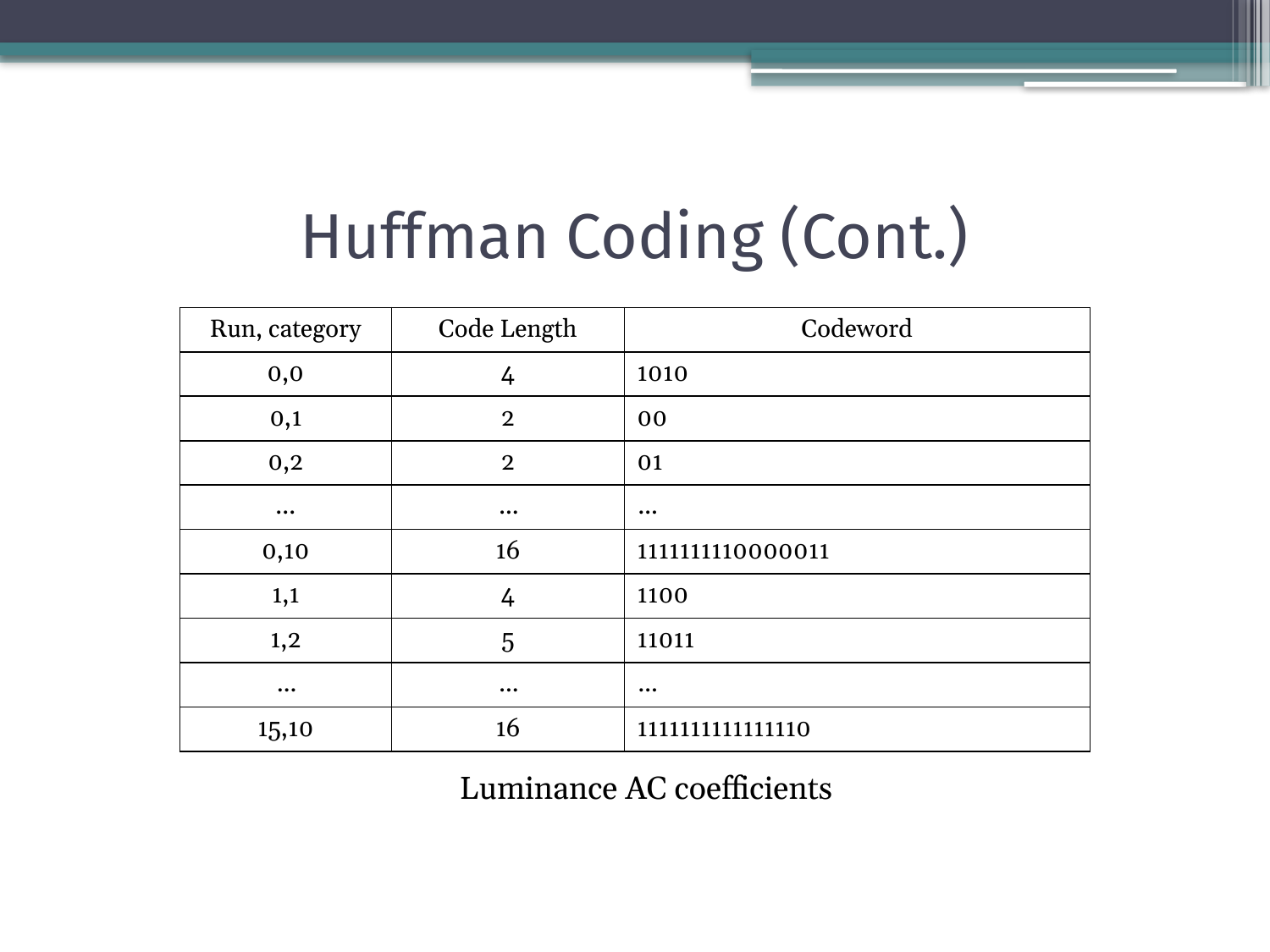

# Huffman Coding (Cont.)
| Run, category | Code Length | Codeword |
| --- | --- | --- |
| 0,0 | 4 | 1010 |
| 0,1 | 2 | 00 |
| 0,2 | 2 | 01 |
| ... | … | … |
| 0,10 | 16 | 1111111110000011 |
| 1,1 | 4 | 1100 |
| 1,2 | 5 | 11011 |
| … | … | … |
| 15,10 | 16 | 1111111111111110 |
Luminance AC coefficients